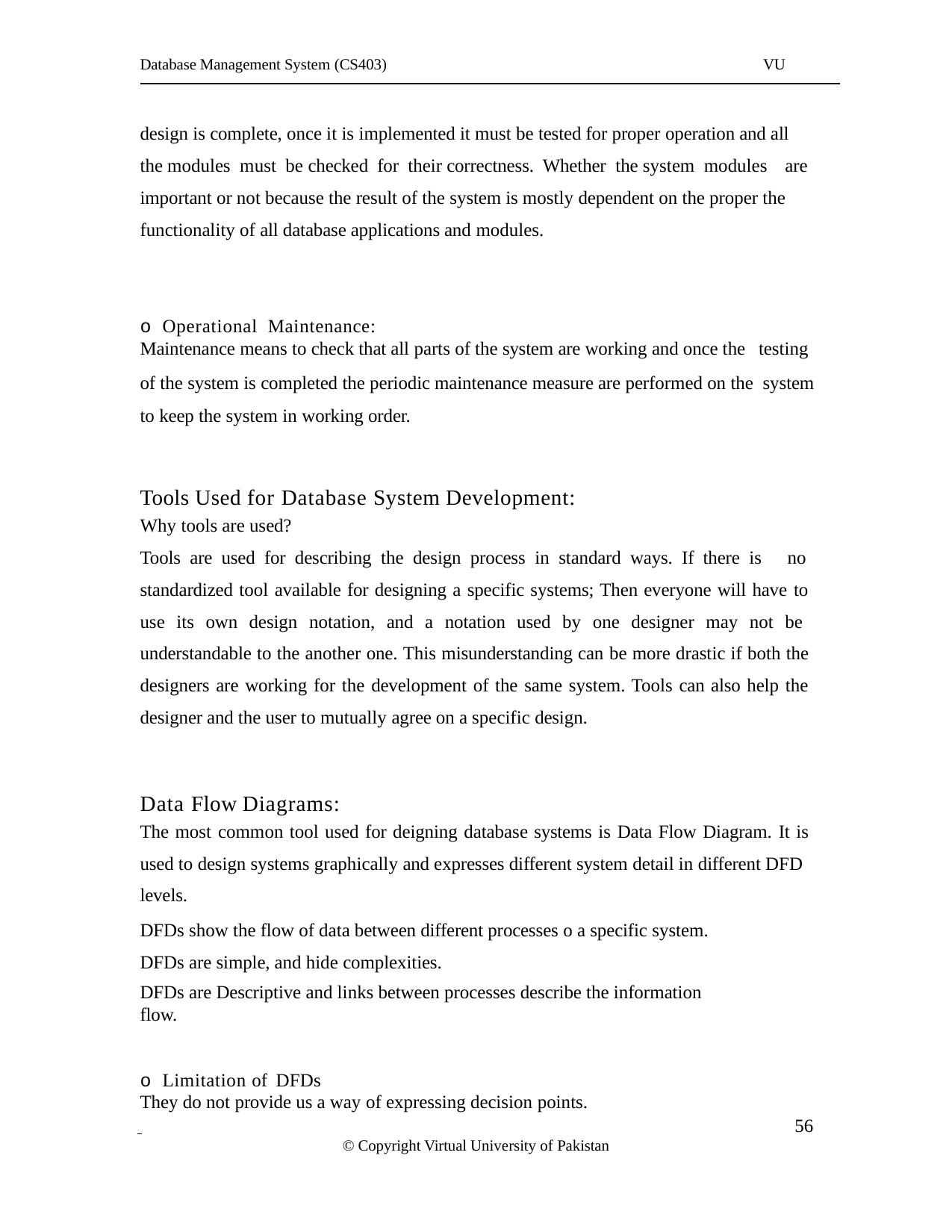

Database Management System (CS403)
VU

design is complete, once it is implemented it must be tested for proper operation and all  the modules  must  be checked  for  their correctness.  Whether  the system  modules   are
important or not because the result of the system is mostly dependent on the proper the  functionality of all database applications and modules.
o Operational Maintenance:
Maintenance means to check that all parts of the system are working and once the  testing
of the system is completed the periodic maintenance measure are performed on the  system to keep the system in working order.
Tools Used for Database System Development:
Why tools are used?
Tools  are  used  for  describing  the  design  process  in  standard  ways.  If  there  is     no
standardized tool available for designing a specific systems; Then everyone will have to  use its own design notation, and a notation used by one designer may not be  understandable to the another one. This misunderstanding can be more drastic if both the  designers are working for the development of the same system. Tools can also help the  designer and the user to mutually agree on a specific design.
Data Flow Diagrams:
The most common tool used for deigning database systems is Data Flow Diagram. It is
used to design systems graphically and expresses different system detail in different DFD  levels.
DFDs show the flow of data between different processes o a specific system.  DFDs are simple, and hide complexities.
DFDs are Descriptive and links between processes describe the information flow.

o Limitation of DFDs
They do not provide us a way of expressing decision points.
 	 56
© Copyright Virtual University of Pakistan